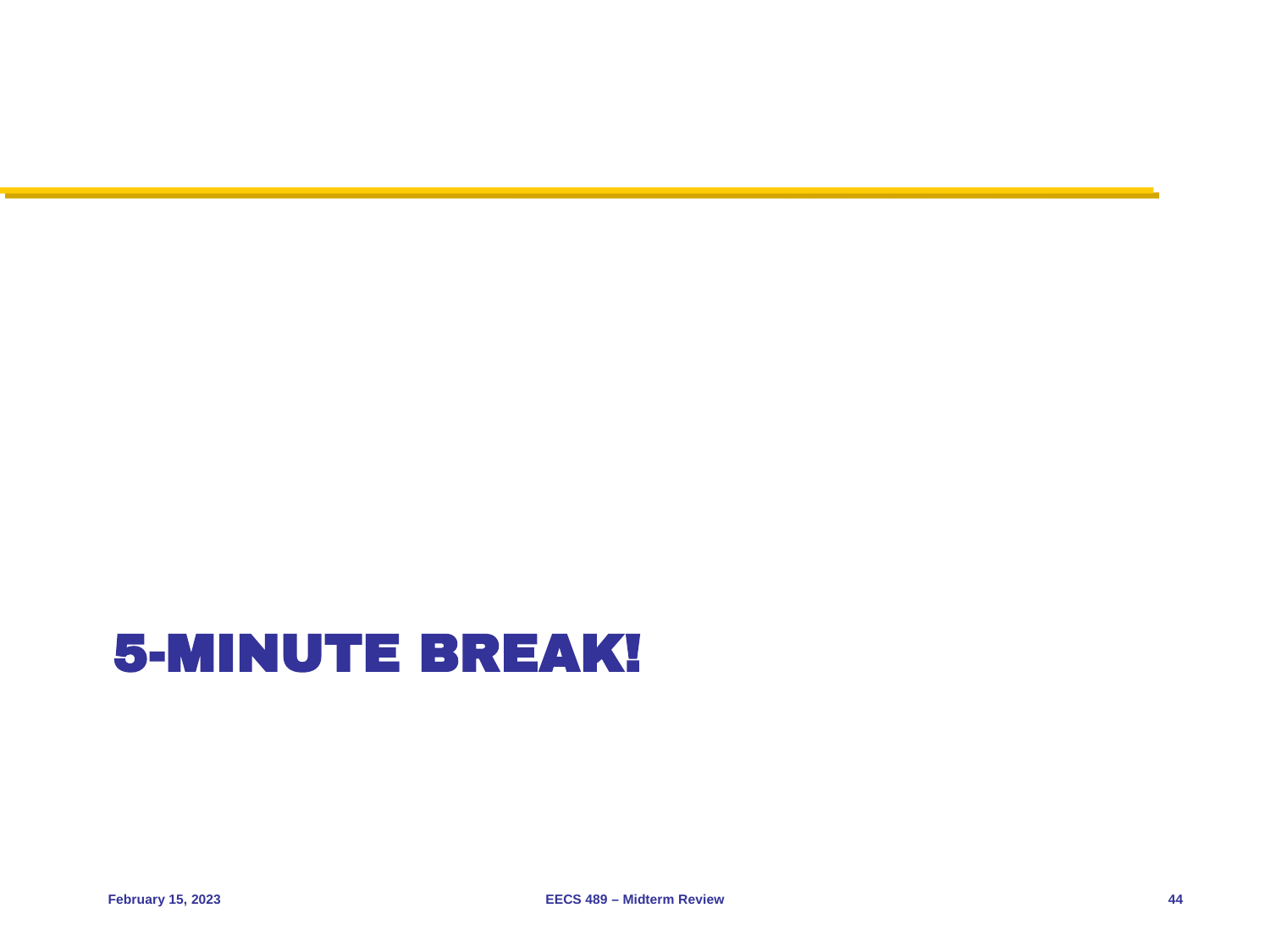

# 5-minute break!
February 15, 2023
EECS 489 – Midterm Review
44